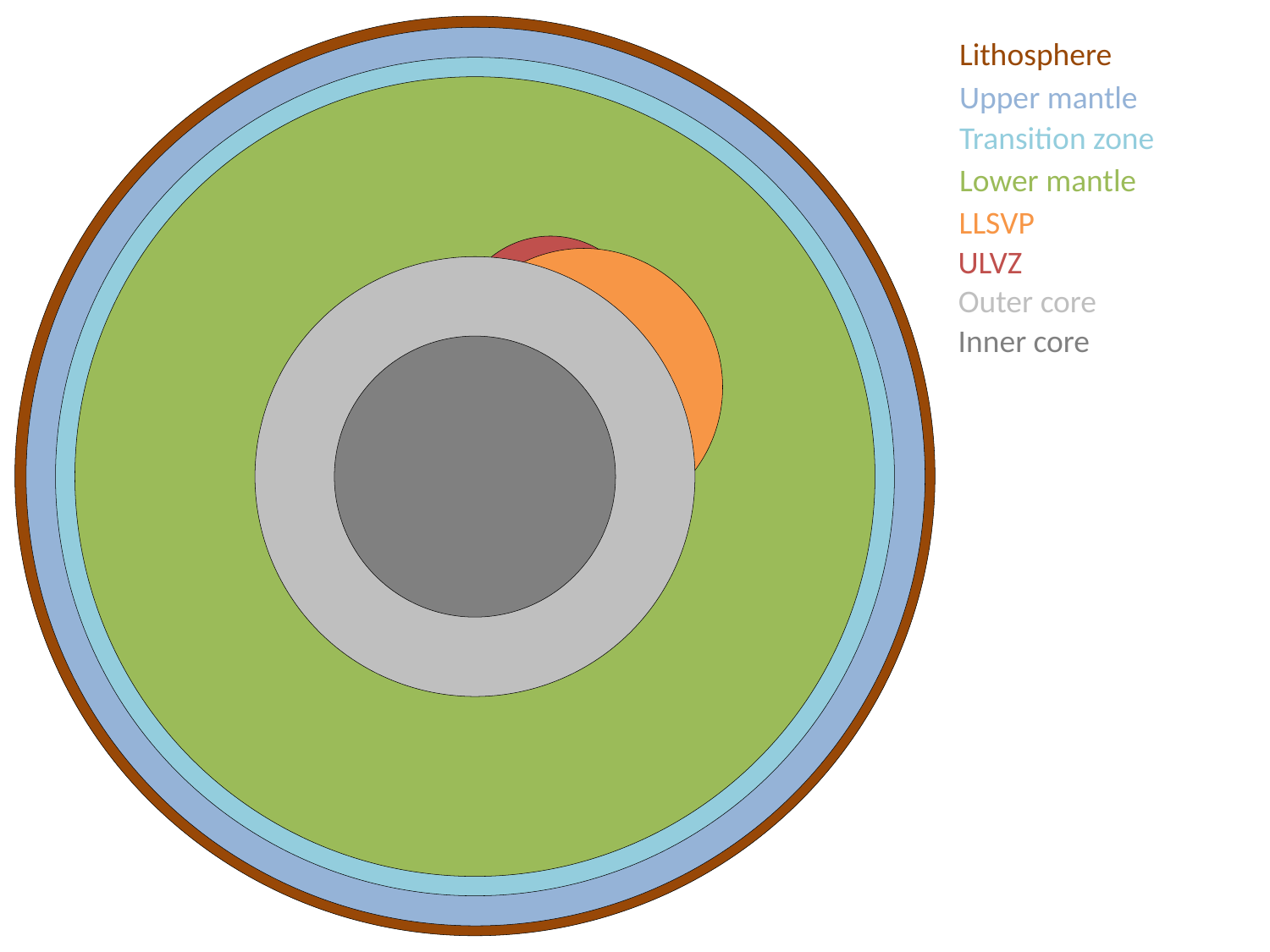

Lithosphere

Upper mantle

Transition zone
Lower mantle
LLSVP

ULVZ

Outer core
Inner core